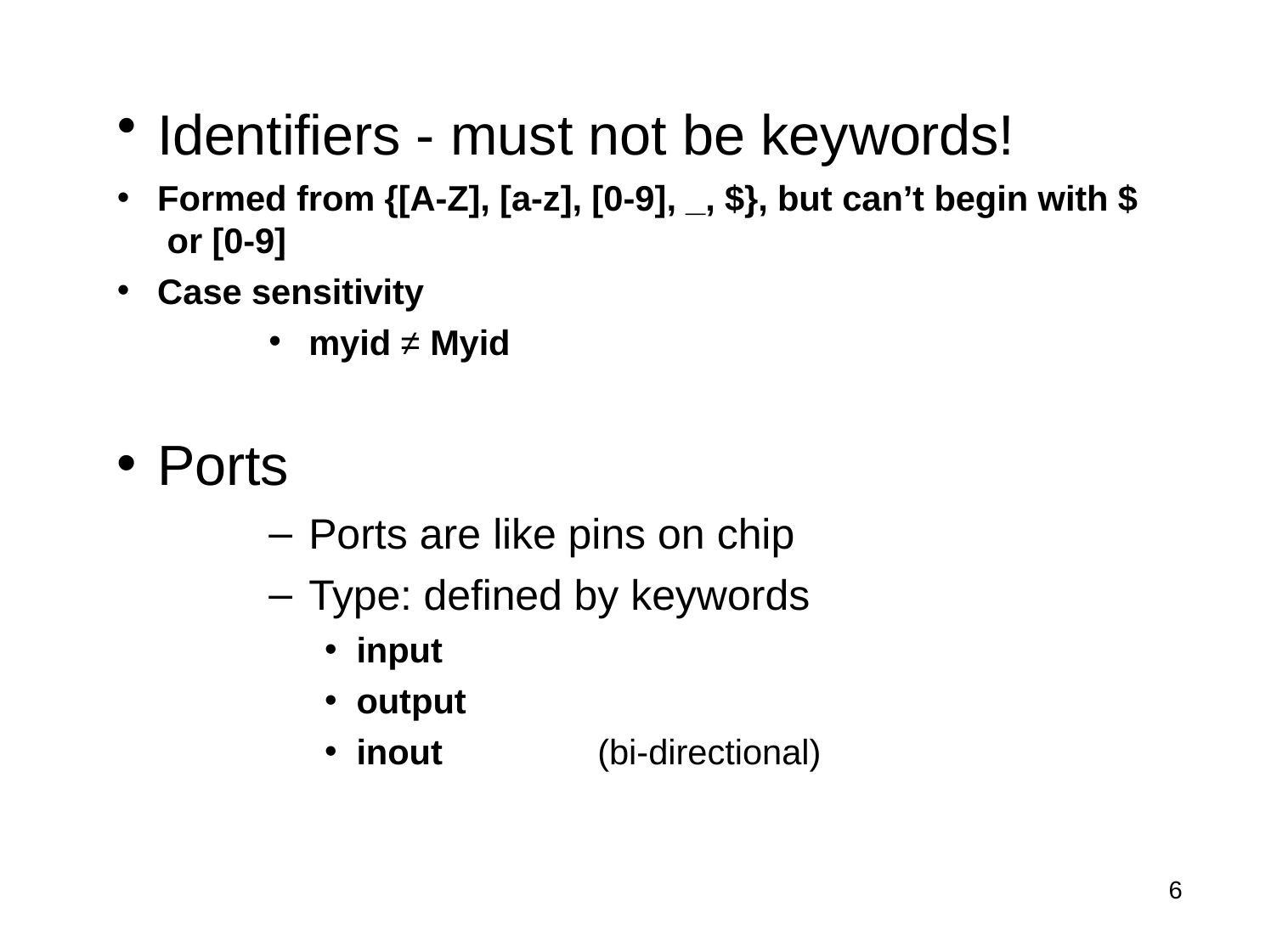

Identifiers - must not be keywords!
Formed from {[A-Z], [a-z], [0-9], _, $}, but can’t begin with $  or [0-9]
Case sensitivity
myid ≠ Myid

Ports
Ports are like pins on chip
Type: defined by keywords
input
output
inout	(bi-directional)
6